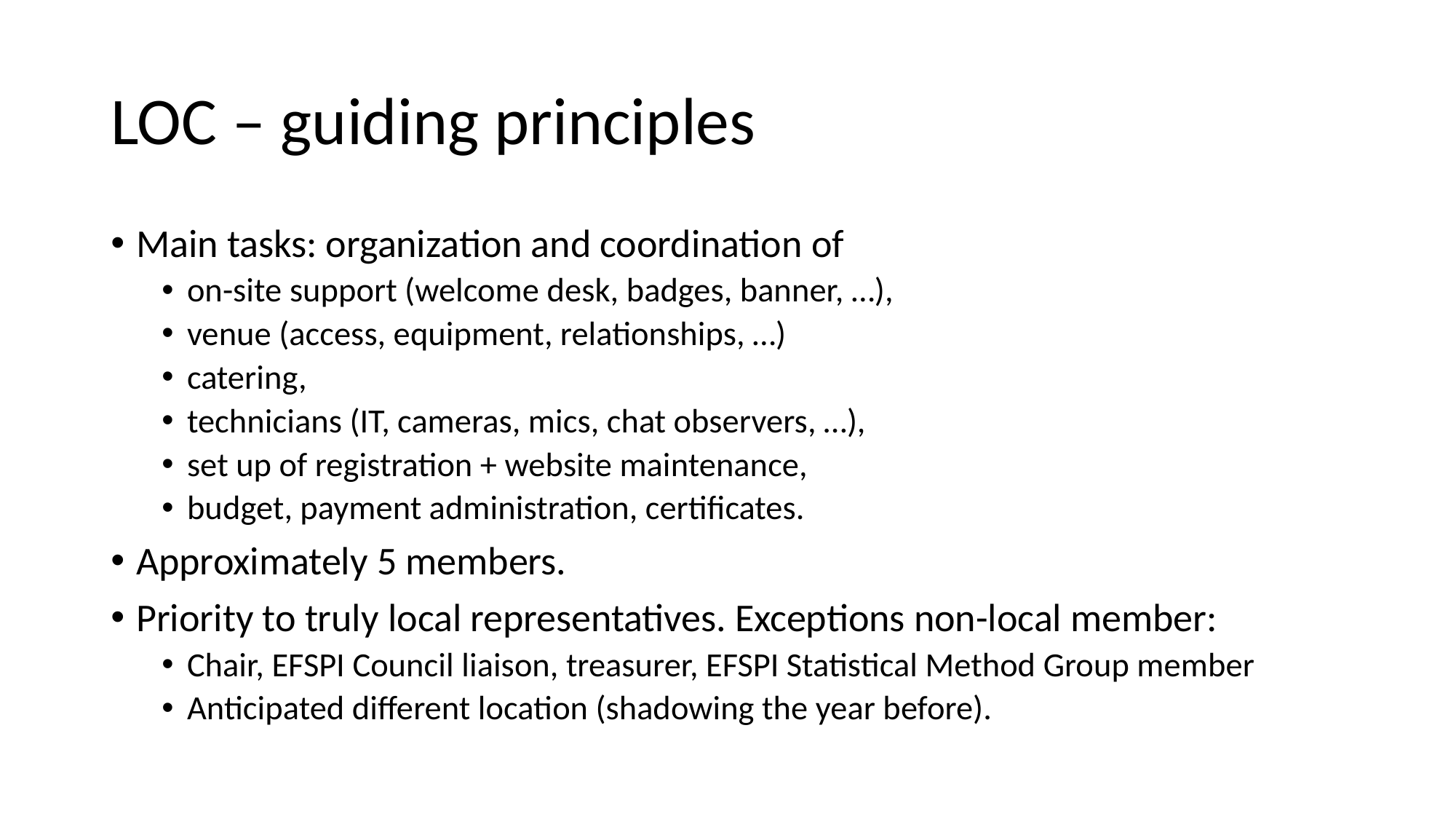

# LOC – guiding principles
Main tasks: organization and coordination of
on-site support (welcome desk, badges, banner, …),
venue (access, equipment, relationships, …)
catering,
technicians (IT, cameras, mics, chat observers, …),
set up of registration + website maintenance,
budget, payment administration, certificates.
Approximately 5 members.
Priority to truly local representatives. Exceptions non-local member:
Chair, EFSPI Council liaison, treasurer, EFSPI Statistical Method Group member
Anticipated different location (shadowing the year before).